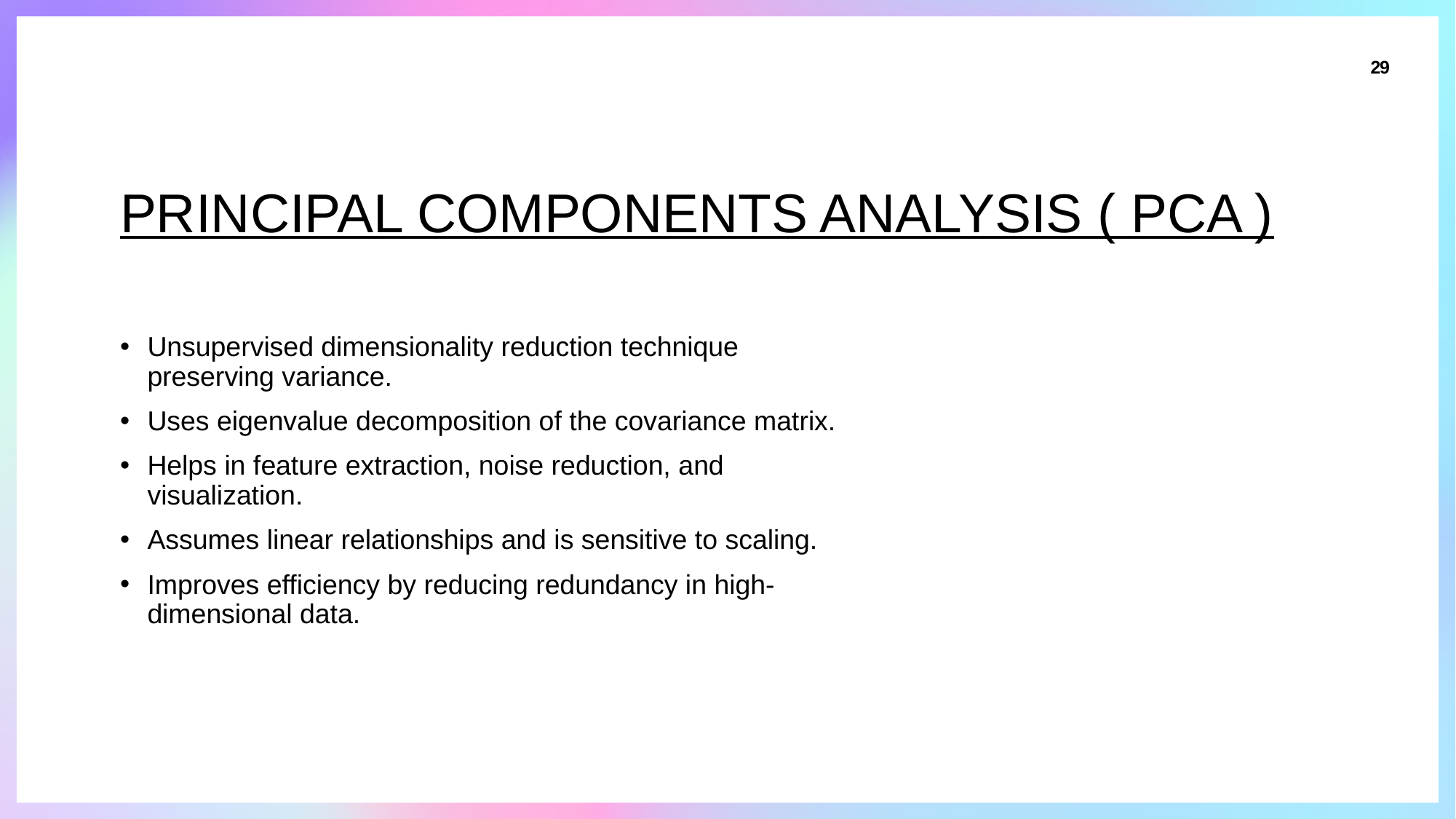

29
# PRINCIPAL COMPONENTS ANALYSIS ( PCA )
Unsupervised dimensionality reduction technique preserving variance.
Uses eigenvalue decomposition of the covariance matrix.
Helps in feature extraction, noise reduction, and visualization.
Assumes linear relationships and is sensitive to scaling.
Improves efficiency by reducing redundancy in high-dimensional data.